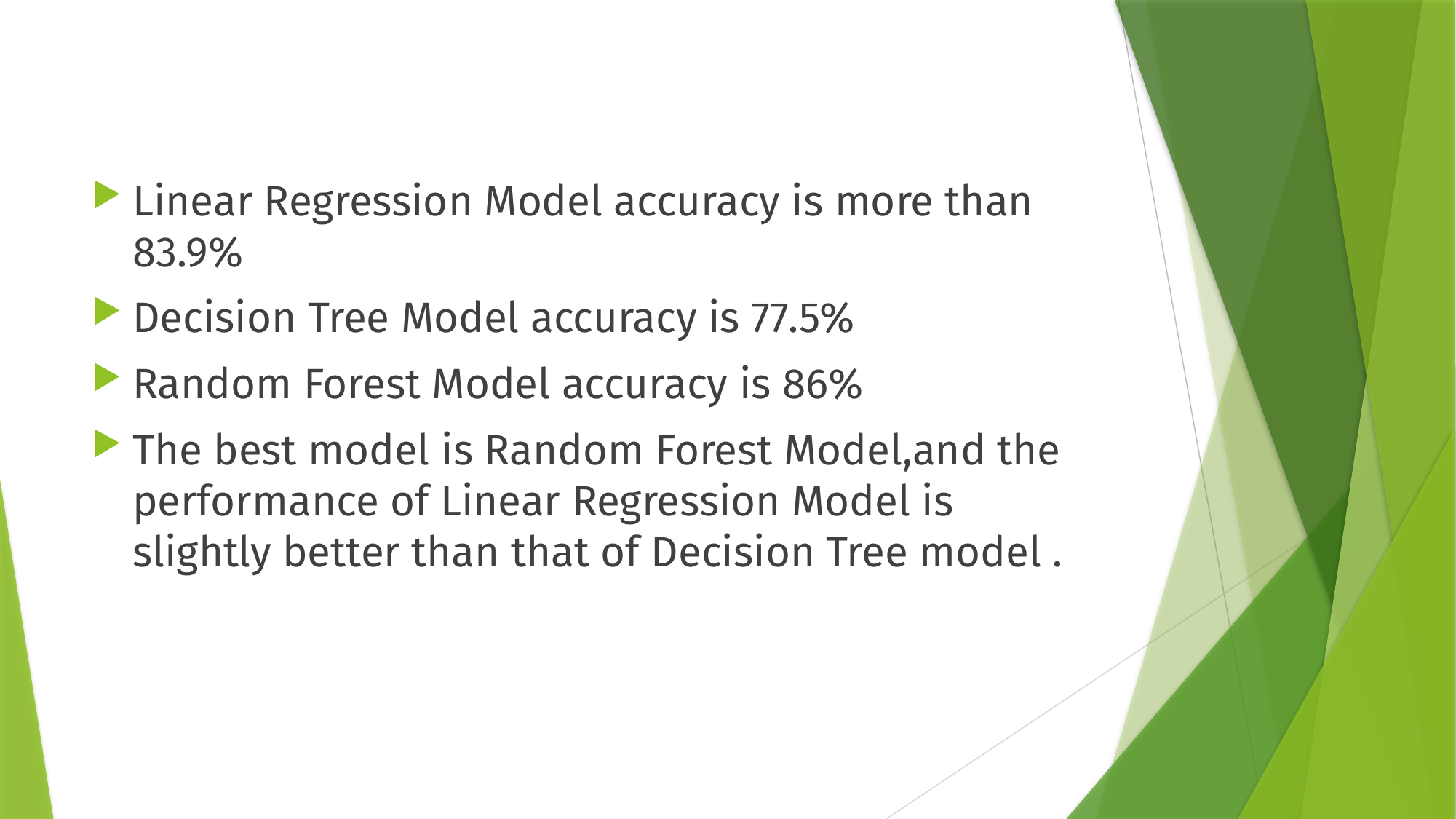

#
Linear Regression Model accuracy is more than 83.9%
Decision Tree Model accuracy is 77.5%
Random Forest Model accuracy is 86%
The best model is Random Forest Model,and the performance of Linear Regression Model is slightly better than that of Decision Tree model .